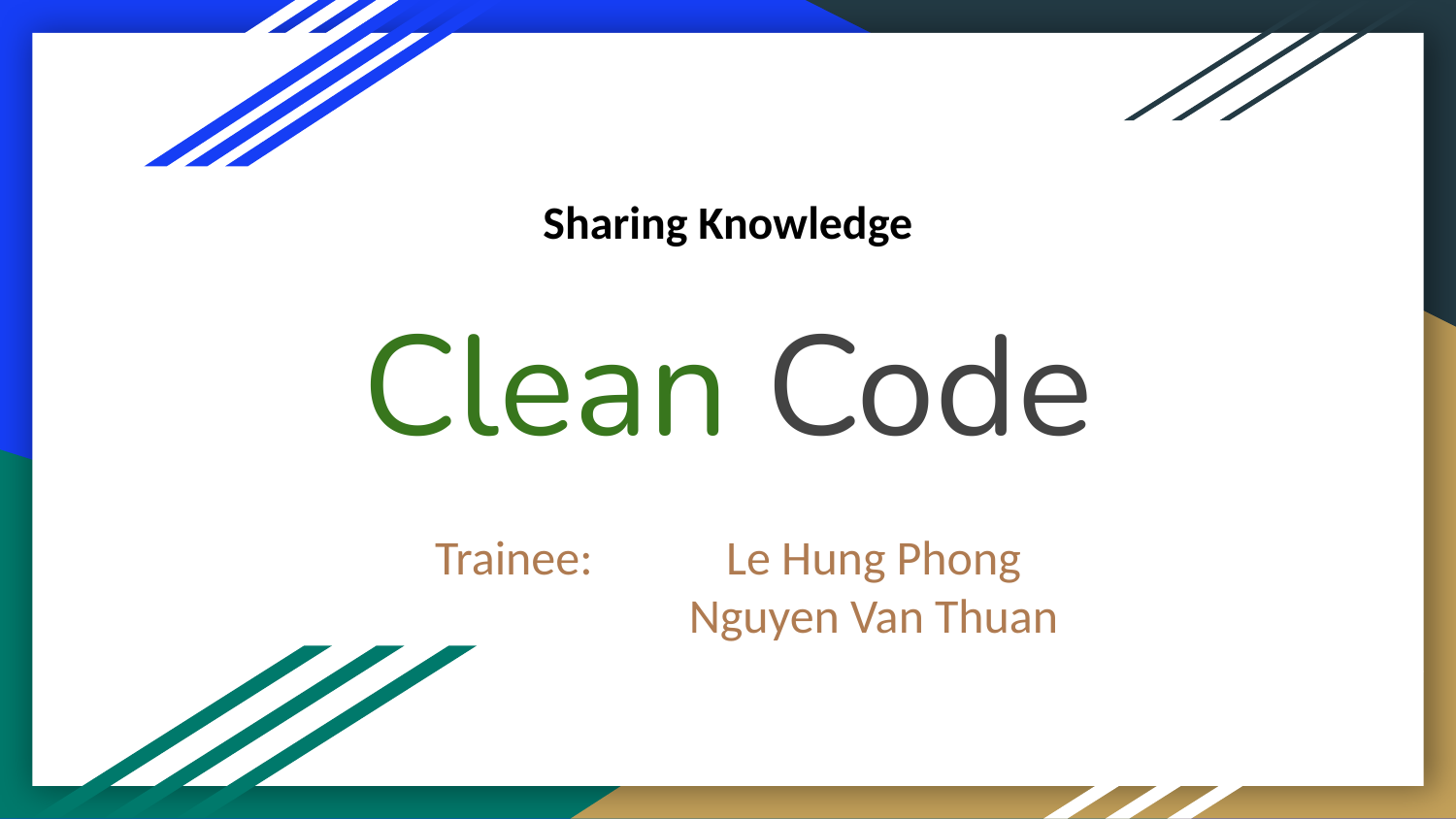

Sharing Knowledge
# Clean Code
Trainee: 	Le Hung Phong
 	Nguyen Van Thuan